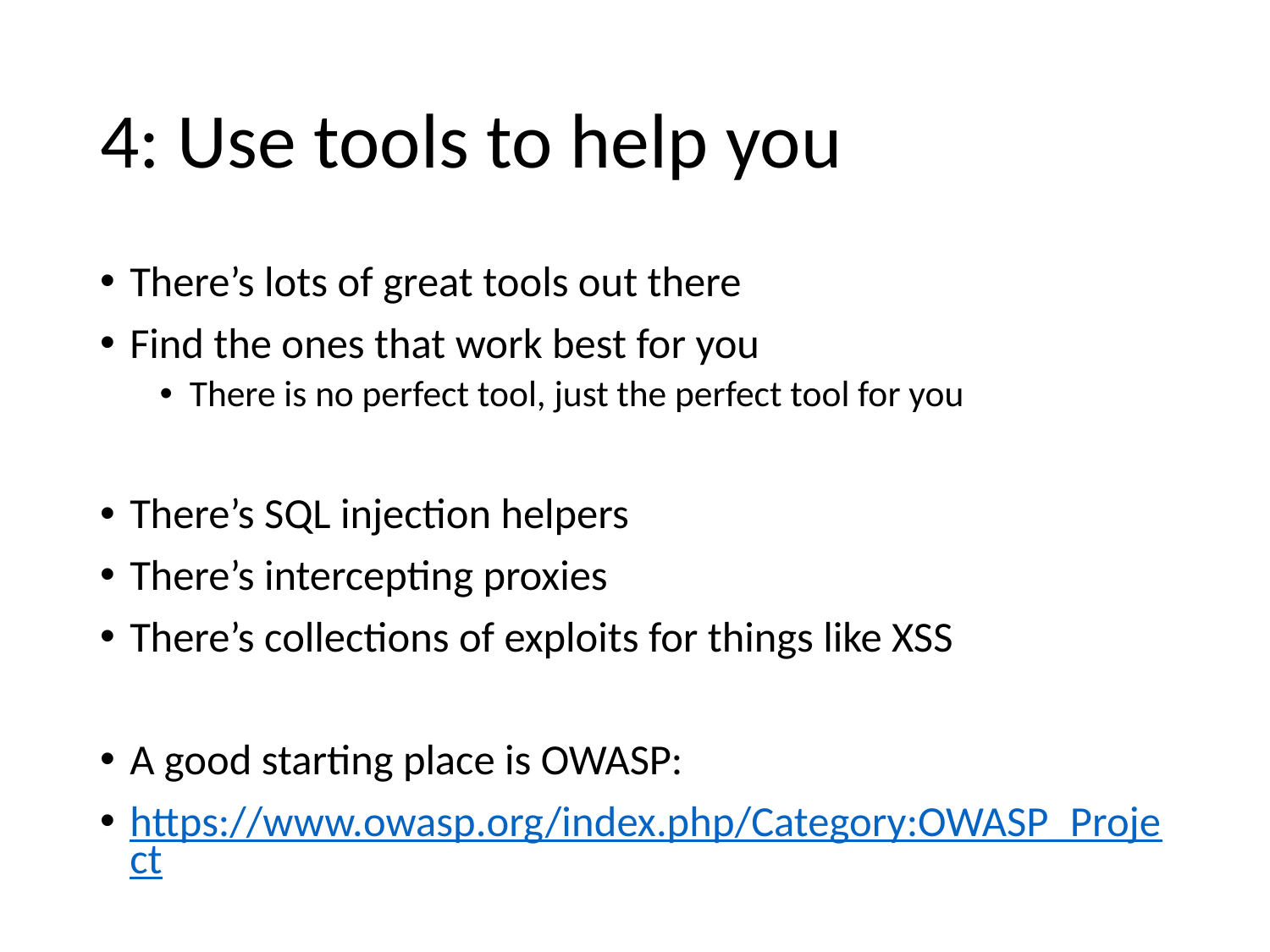

# 4: Use tools to help you
There’s lots of great tools out there
Find the ones that work best for you
There is no perfect tool, just the perfect tool for you

There’s SQL injection helpers
There’s intercepting proxies
There’s collections of exploits for things like XSS

A good starting place is OWASP:
https://www.owasp.org/index.php/Category:OWASP_Project